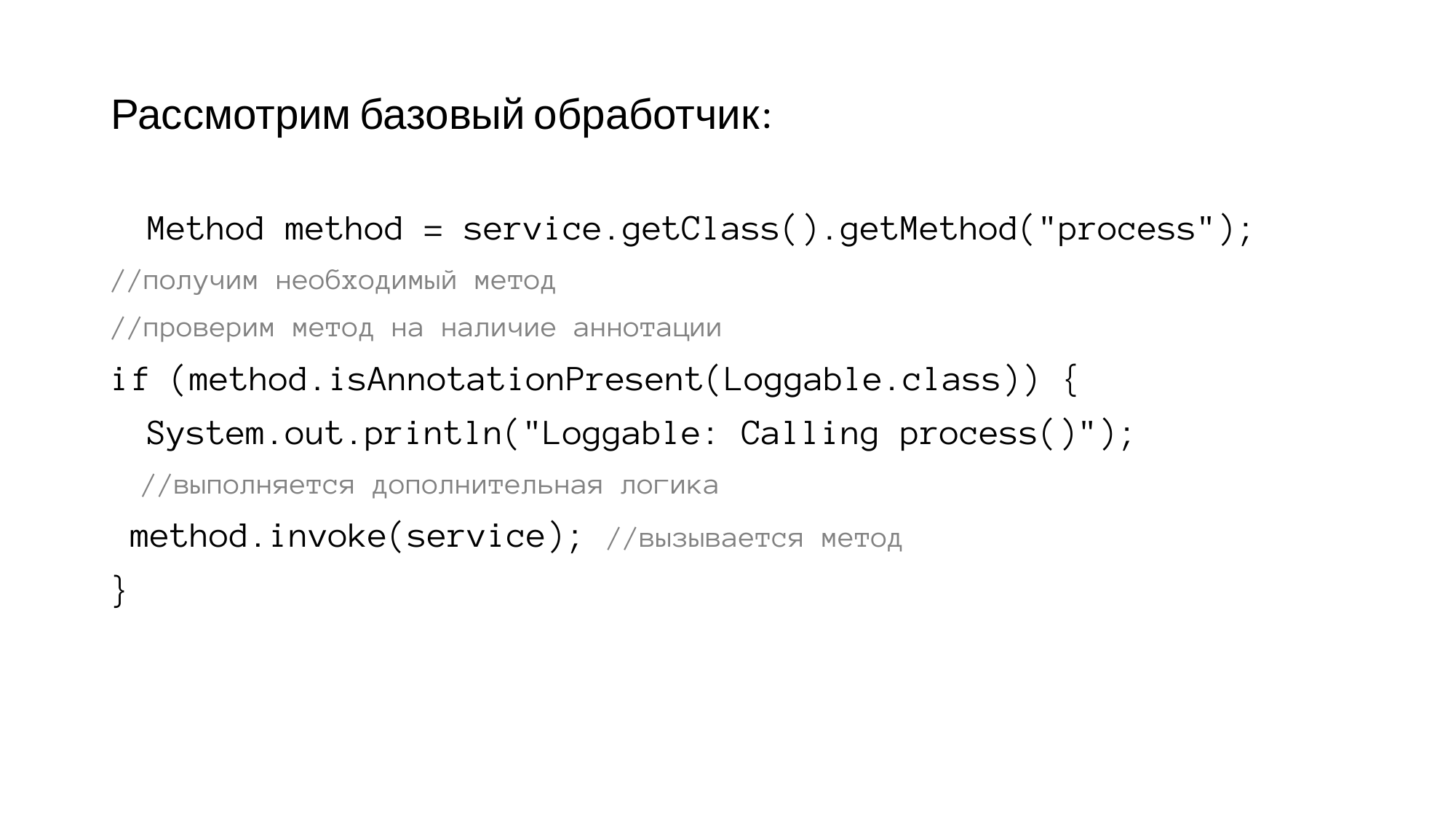

Рассмотрим базовый обработчик:

 Method method = service.getClass().getMethod("process");
//получим необходимый метод
//проверим метод на наличие аннотации
if (method.isAnnotationPresent(Loggable.class)) {
 System.out.println("Loggable: Calling process()");
 //выполняется дополнительная логика
 method.invoke(service); //вызывается метод
}